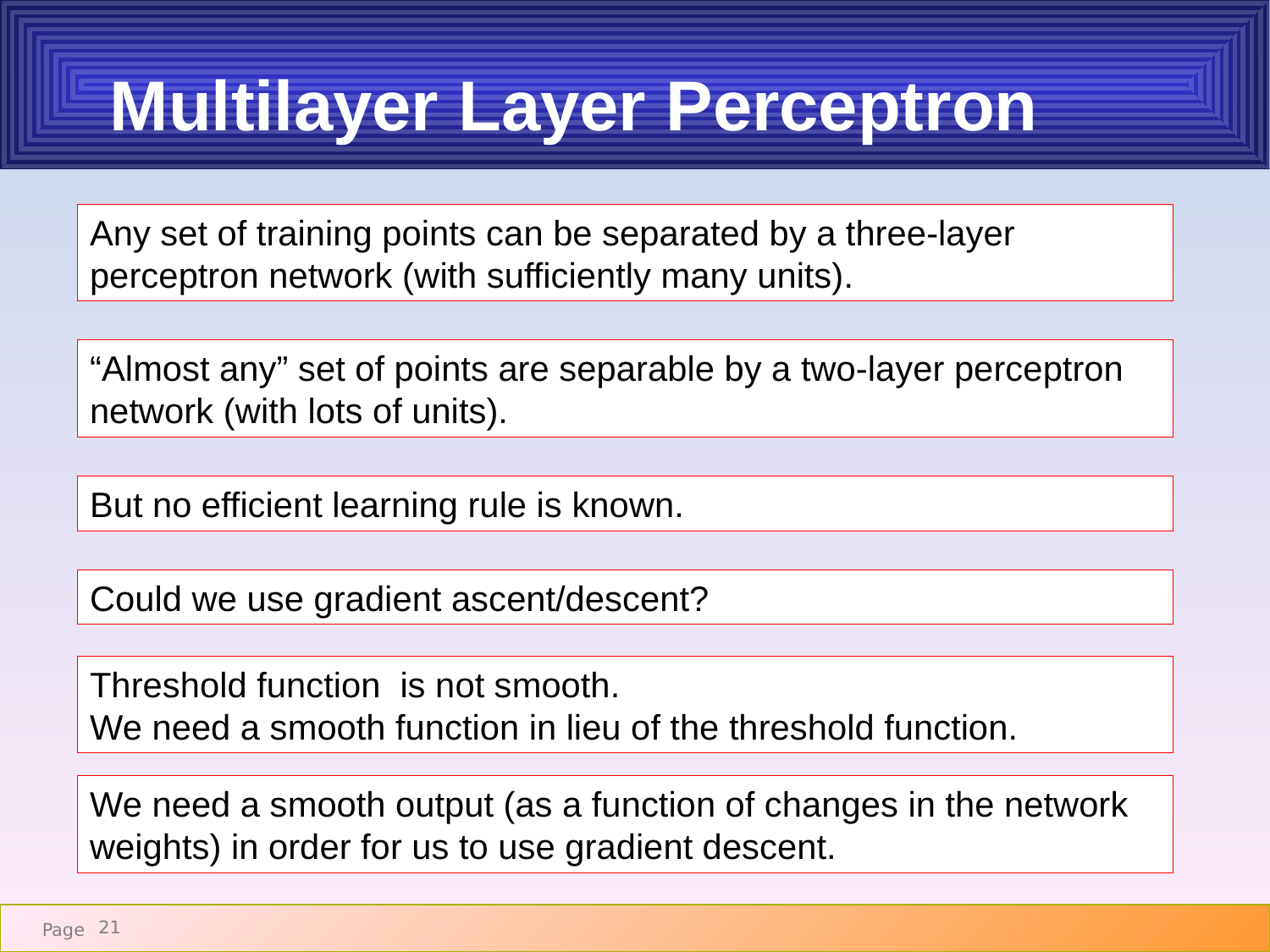

# Multilayer Layer Perceptron
Any set of training points can be separated by a three-layer perceptron network (with sufficiently many units).
“Almost any” set of points are separable by a two-layer perceptron network (with lots of units).
But no efficient learning rule is known.
Could we use gradient ascent/descent?
Threshold function  is not smooth.
We need a smooth function in lieu of the threshold function.
We need a smooth output (as a function of changes in the network weights) in order for us to use gradient descent.
21